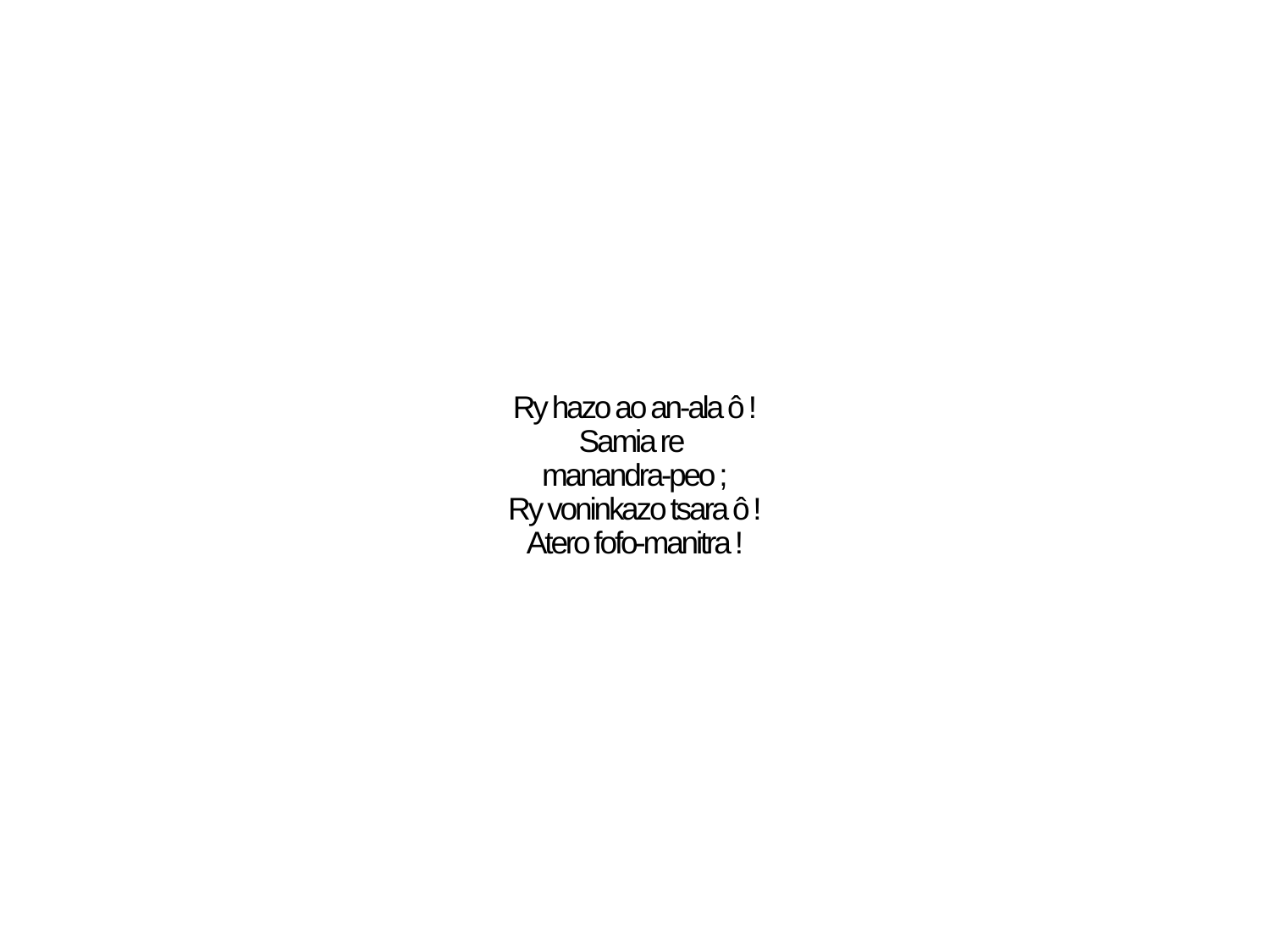

Ry hazo ao an-ala ô !
Samia re
manandra-peo ;
Ry voninkazo tsara ô !
Atero fofo-manitra !